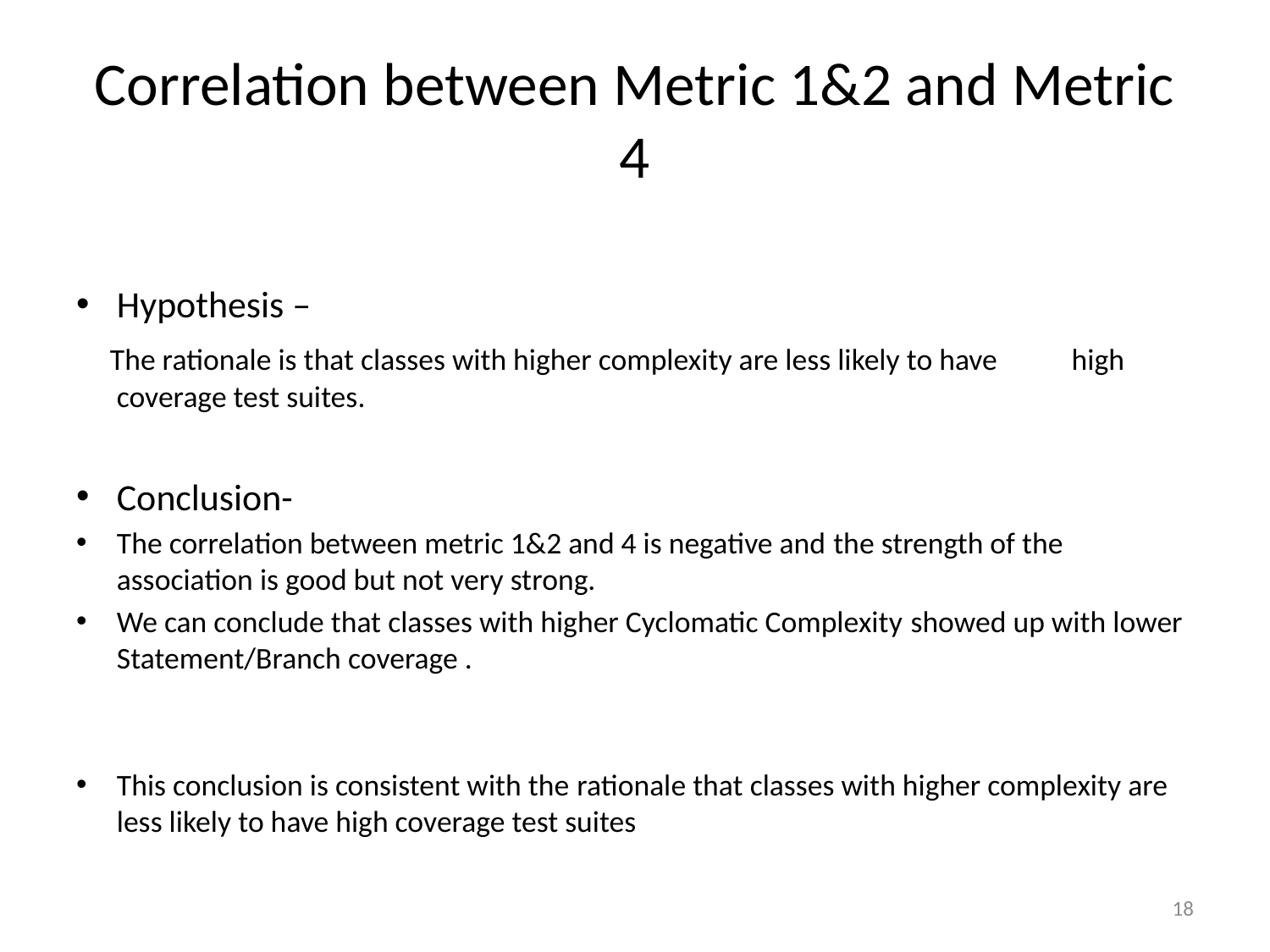

# Correlation between Metric 1&2 and Metric 4

Hypothesis –
    The rationale is that classes with higher complexity are less likely to have           high coverage test suites.

Conclusion-
The correlation between metric 1&2 and 4 is negative and the strength of the association is good but not very strong.
We can conclude that classes with higher Cyclomatic Complexity showed up with lower Statement/Branch coverage .

This conclusion is consistent with the rationale that classes with higher complexity are less likely to have high coverage test suites
18